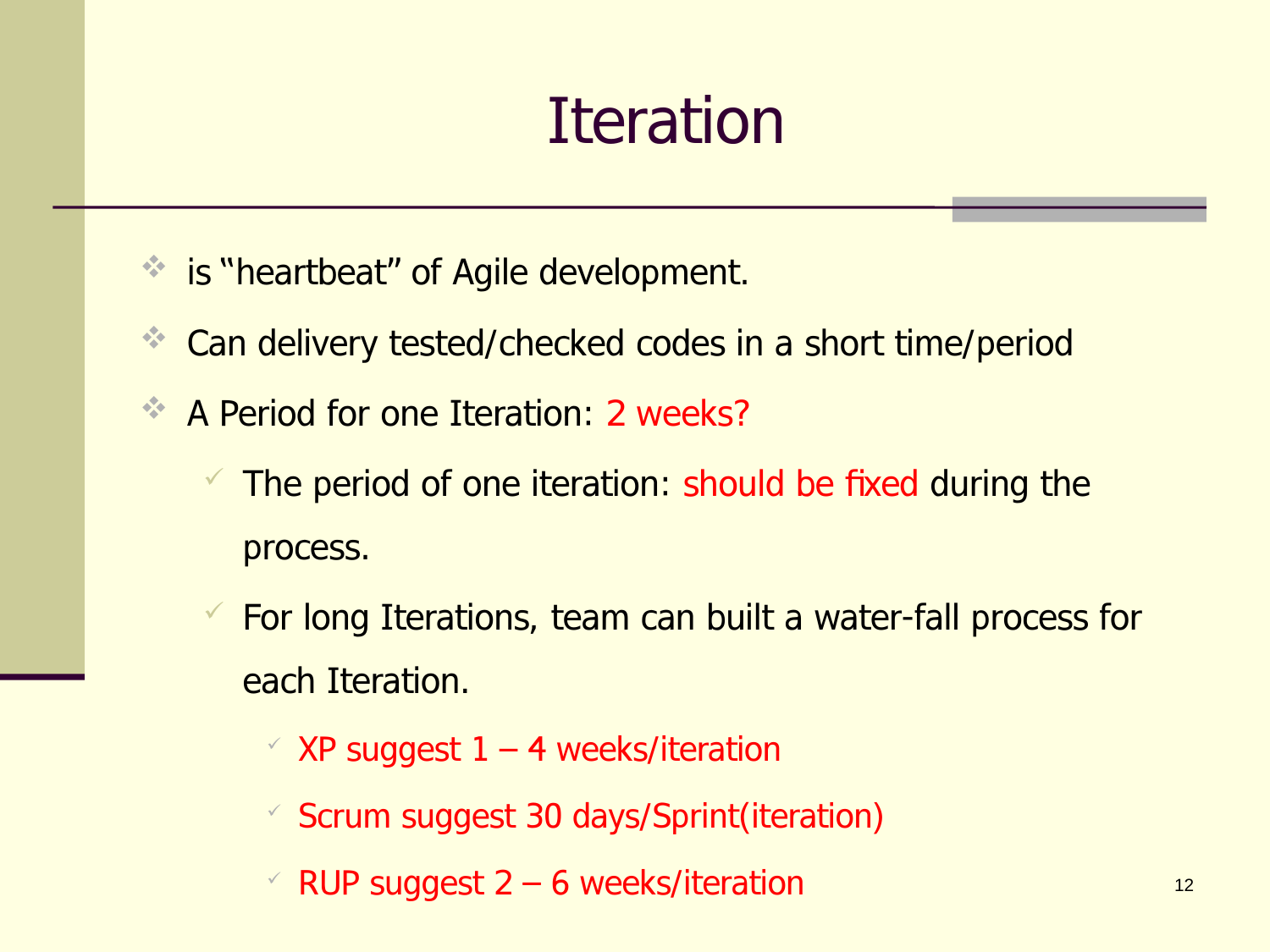

# Iteration
is “heartbeat” of Agile development.
Can delivery tested/checked codes in a short time/period
A Period for one Iteration: 2 weeks?
The period of one iteration: should be fixed during the process.
For long Iterations, team can built a water-fall process for each Iteration.
XP suggest 1 – 4 weeks/iteration
Scrum suggest 30 days/Sprint(iteration)
RUP suggest 2 – 6 weeks/iteration
12